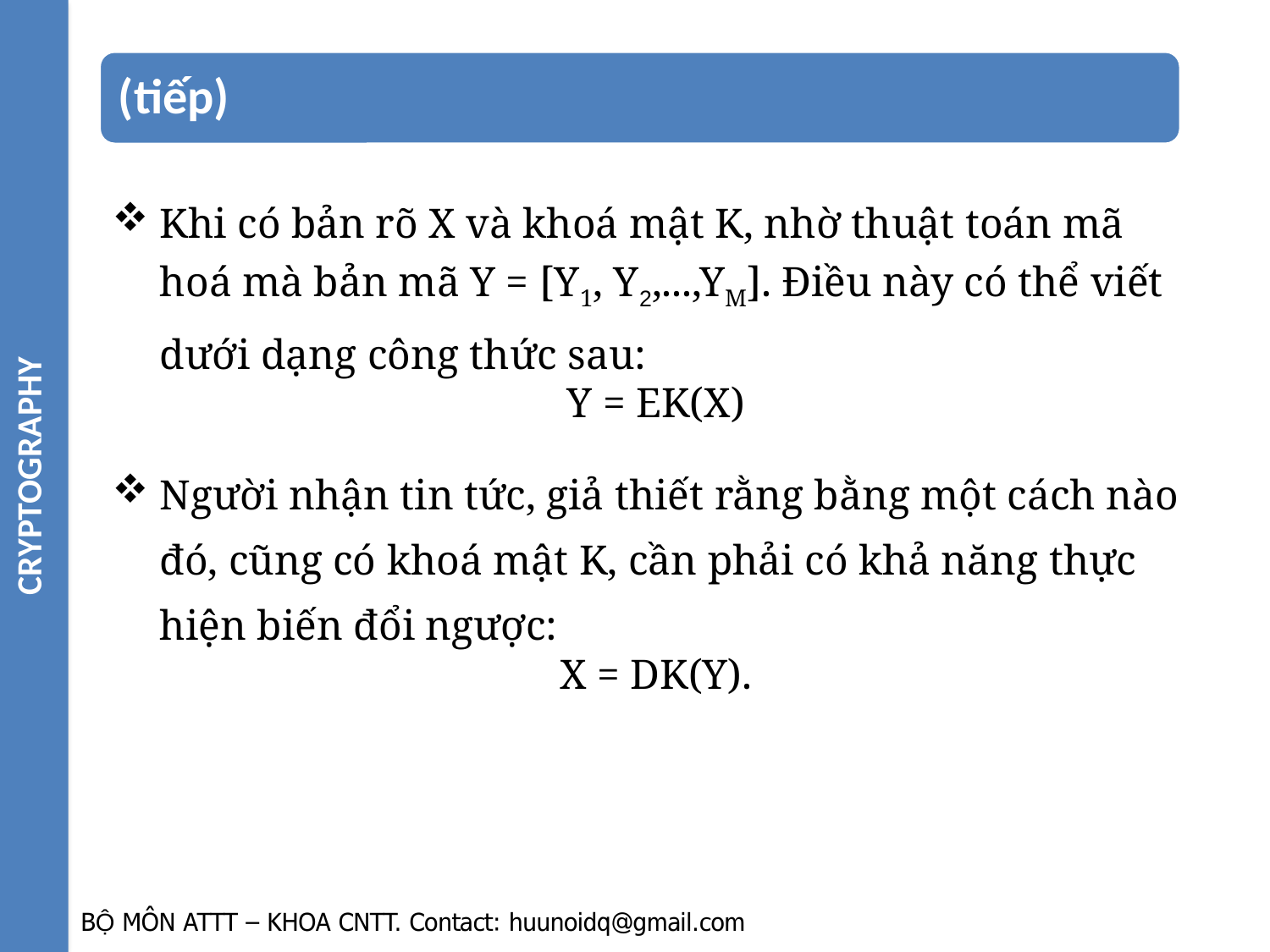

CRYPTOGRAPHY
(tiếp)
Khi có bản rõ X và khoá mật K, nhờ thuật toán mã hoá mà bản mã Y = [Y1, Y2,...,YM]. Điều này có thể viết dưới dạng công thức sau:
Y = Ek(X)
Người nhận tin tức, giả thiết rằng bằng một cách nào đó, cũng có khoá mật K, cần phải có khả năng thực hiện biến đổi ngược:
X = Dk(Y).
BỘ MÔN ATTT – KHOA CNTT. Contact: huunoidq@gmail.com